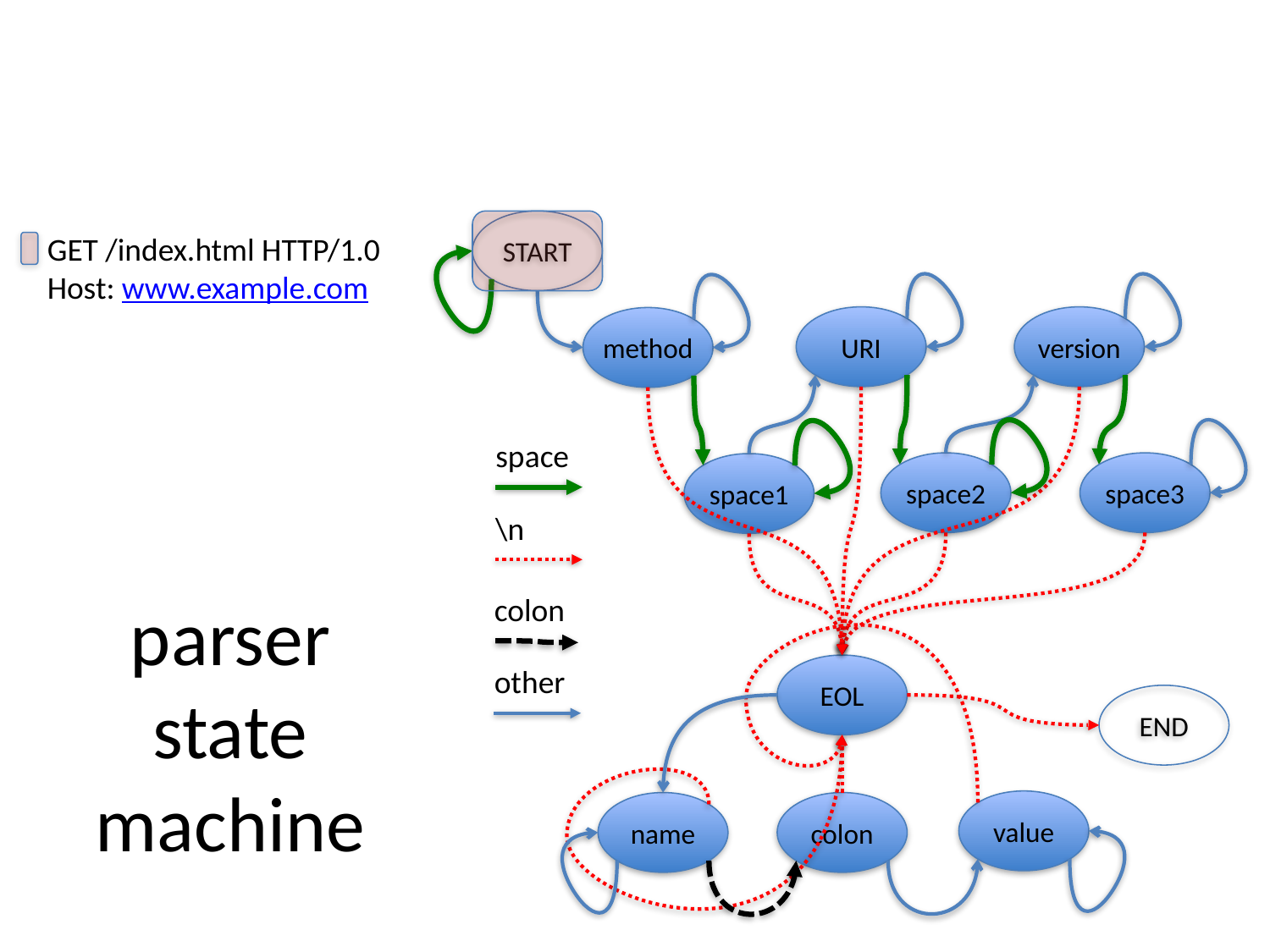

START
URI
version
method
space
space2
space3
space1
\n
colon
EOL
other
END
value
name
colon

GET /index.html HTTP/1.0
Host: www.example.com

# parser state machine